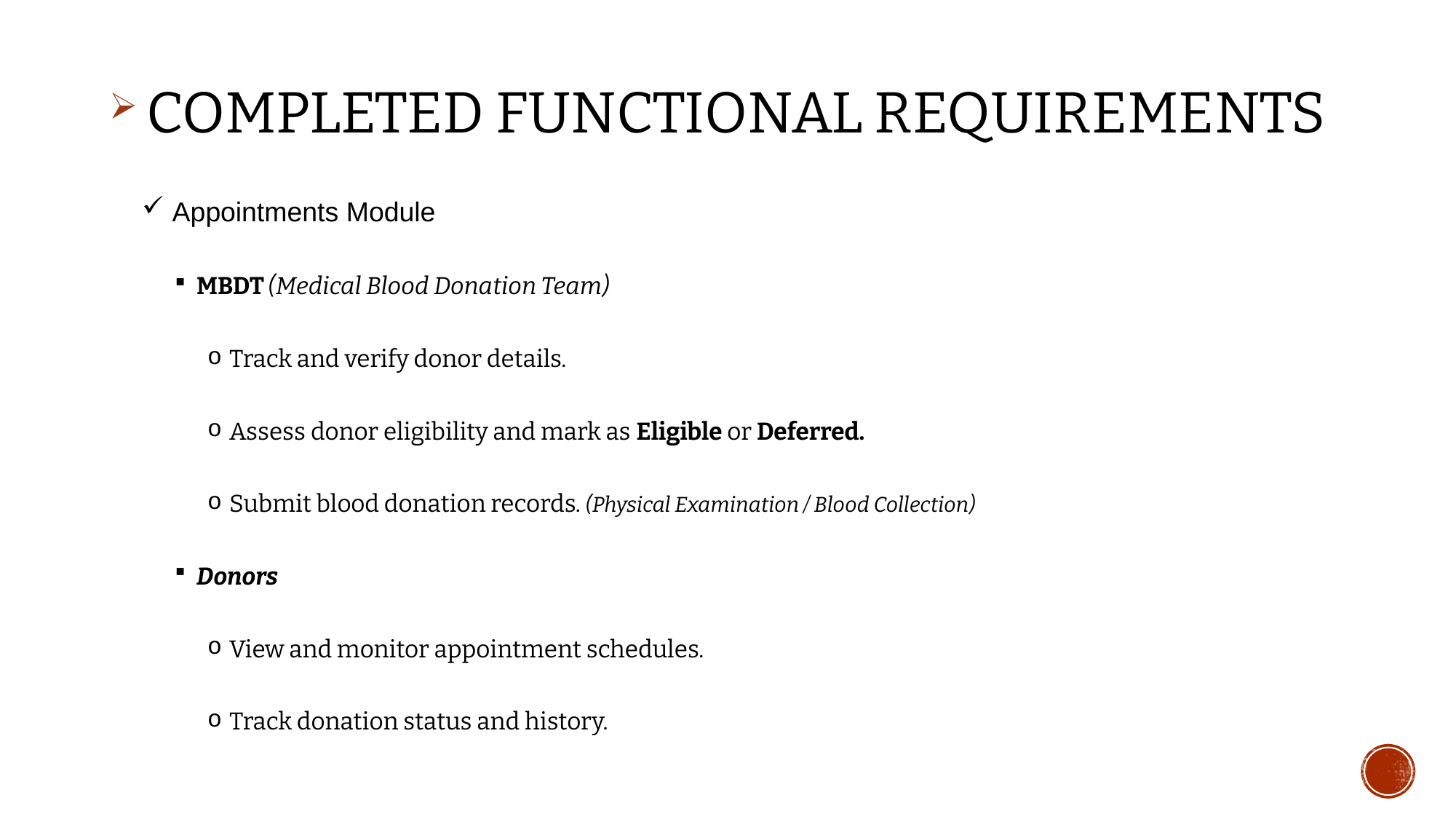

COMPLETED FUNCTIONAL REQUIREMENTS
 Appointments Module
MBDT (Medical Blood Donation Team)
Track and verify donor details.
Assess donor eligibility and mark as Eligible or Deferred.
Submit blood donation records. (Physical Examination / Blood Collection)
Donors
View and monitor appointment schedules.
Track donation status and history.